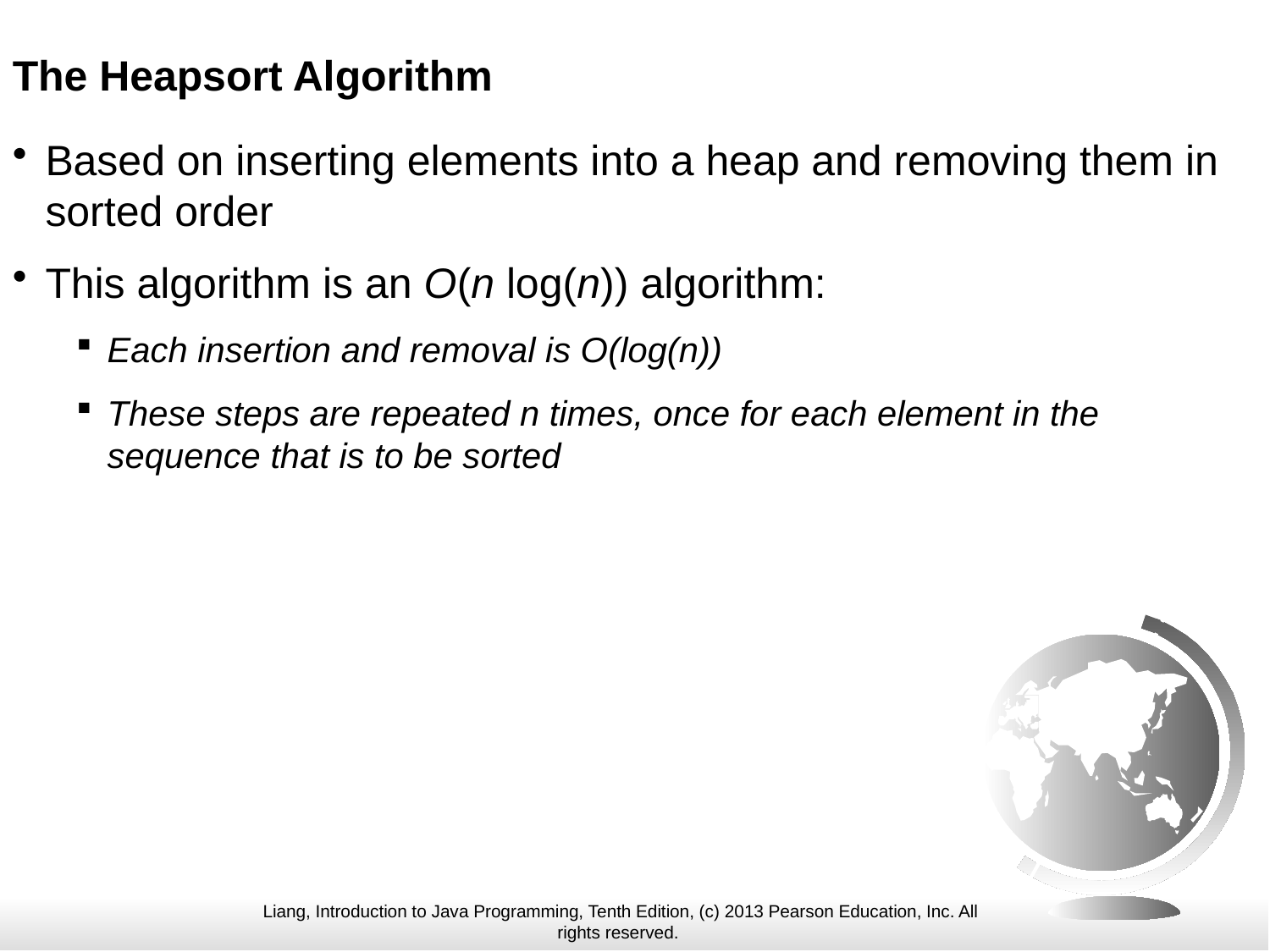

The Heapsort Algorithm
Based on inserting elements into a heap and removing them in sorted order
This algorithm is an O(n log(n)) algorithm:
Each insertion and removal is O(log(n))
These steps are repeated n times, once for each element in the sequence that is to be sorted